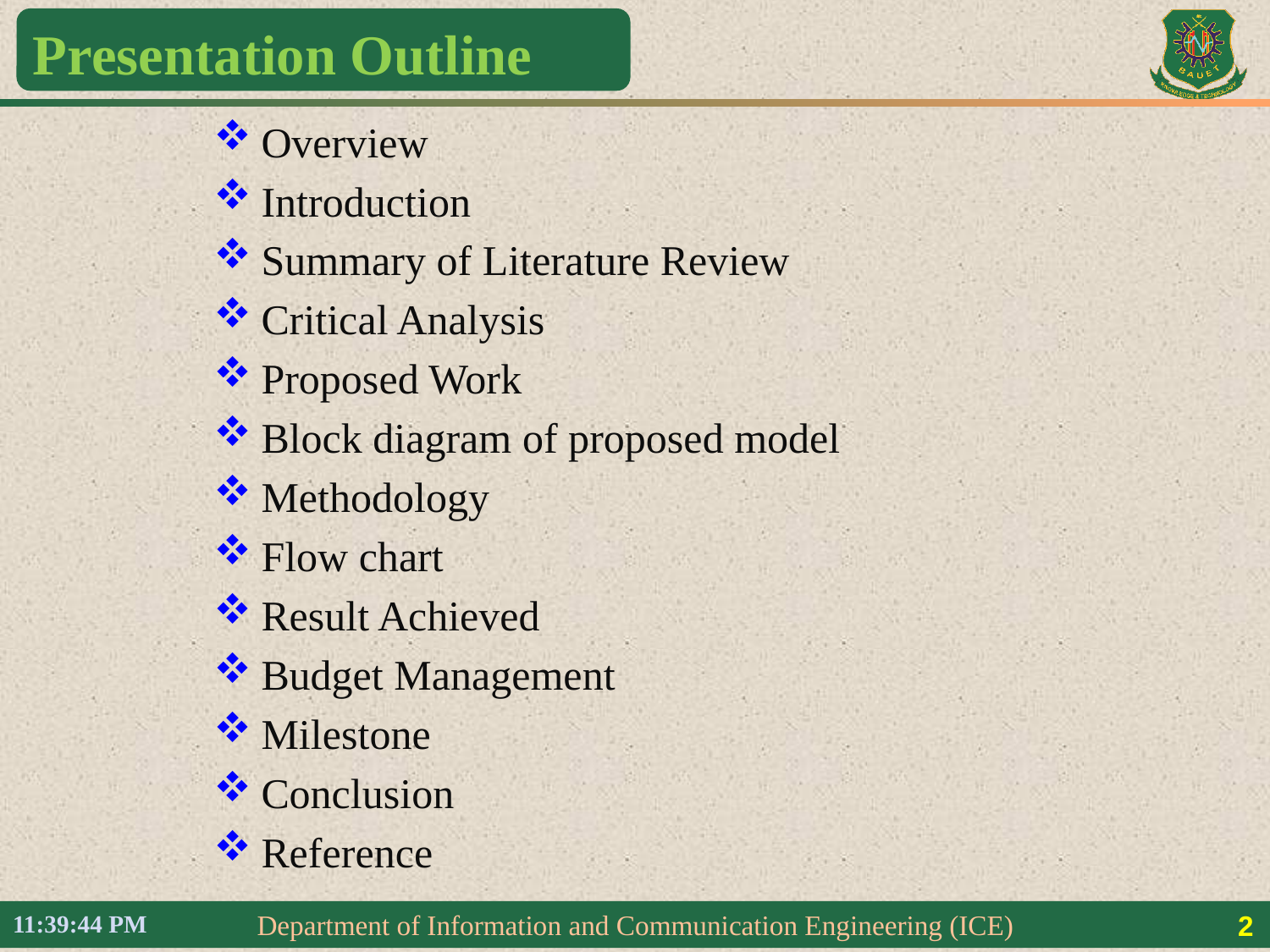

Presentation Outline

Overview
Introduction
Summary of Literature Review
Critical Analysis
Proposed Work
Block diagram of proposed model
Methodology
Flow chart
Result Achieved
Budget Management
Milestone
Conclusion
Reference
2
                                   Department of Information and Communication Engineering (ICE)
11:39:44 PM